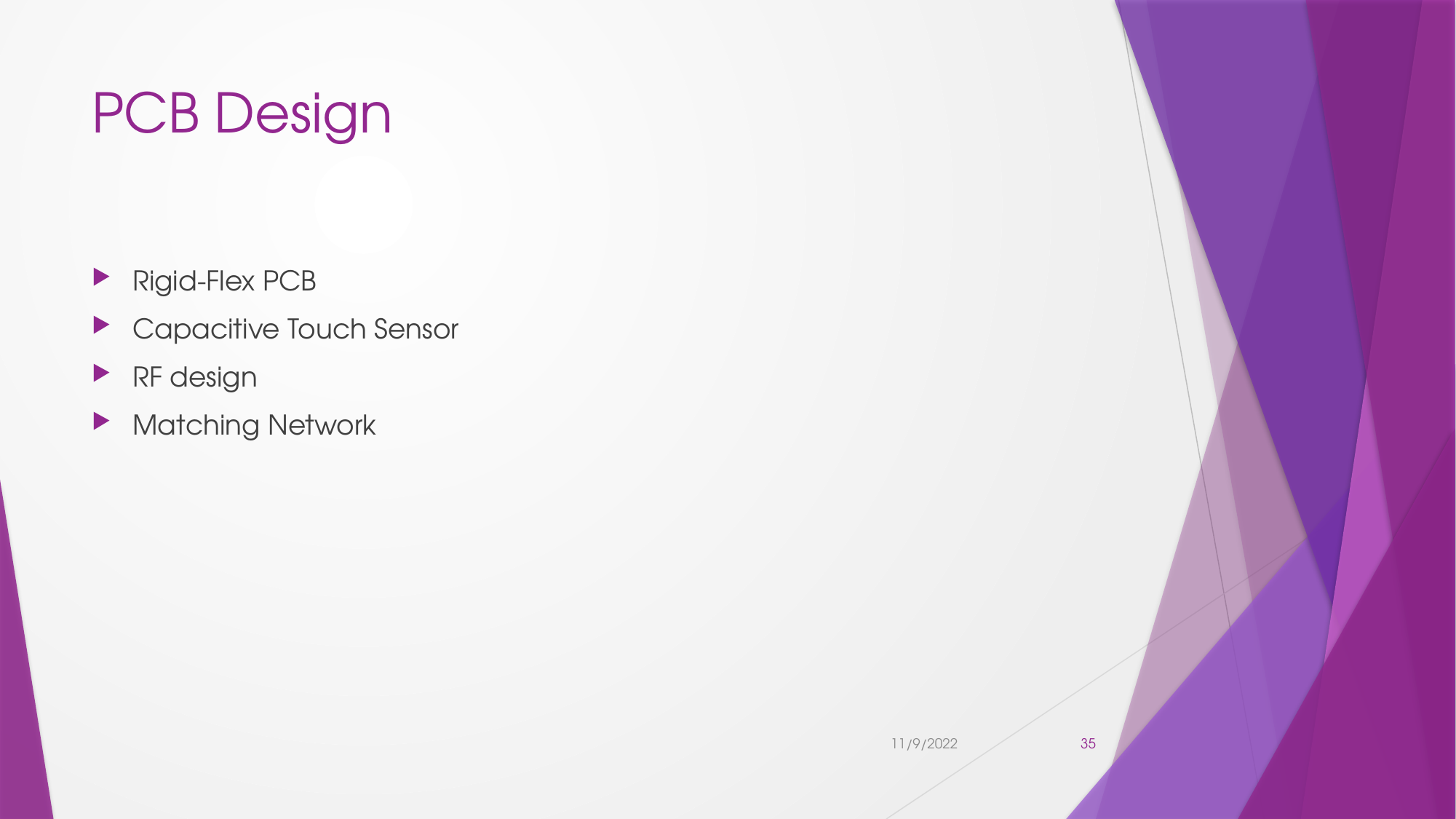

# PCB Design
Rigid-Flex PCB
Capacitive Touch Sensor
RF design
Matching Network

11/9/2022
35